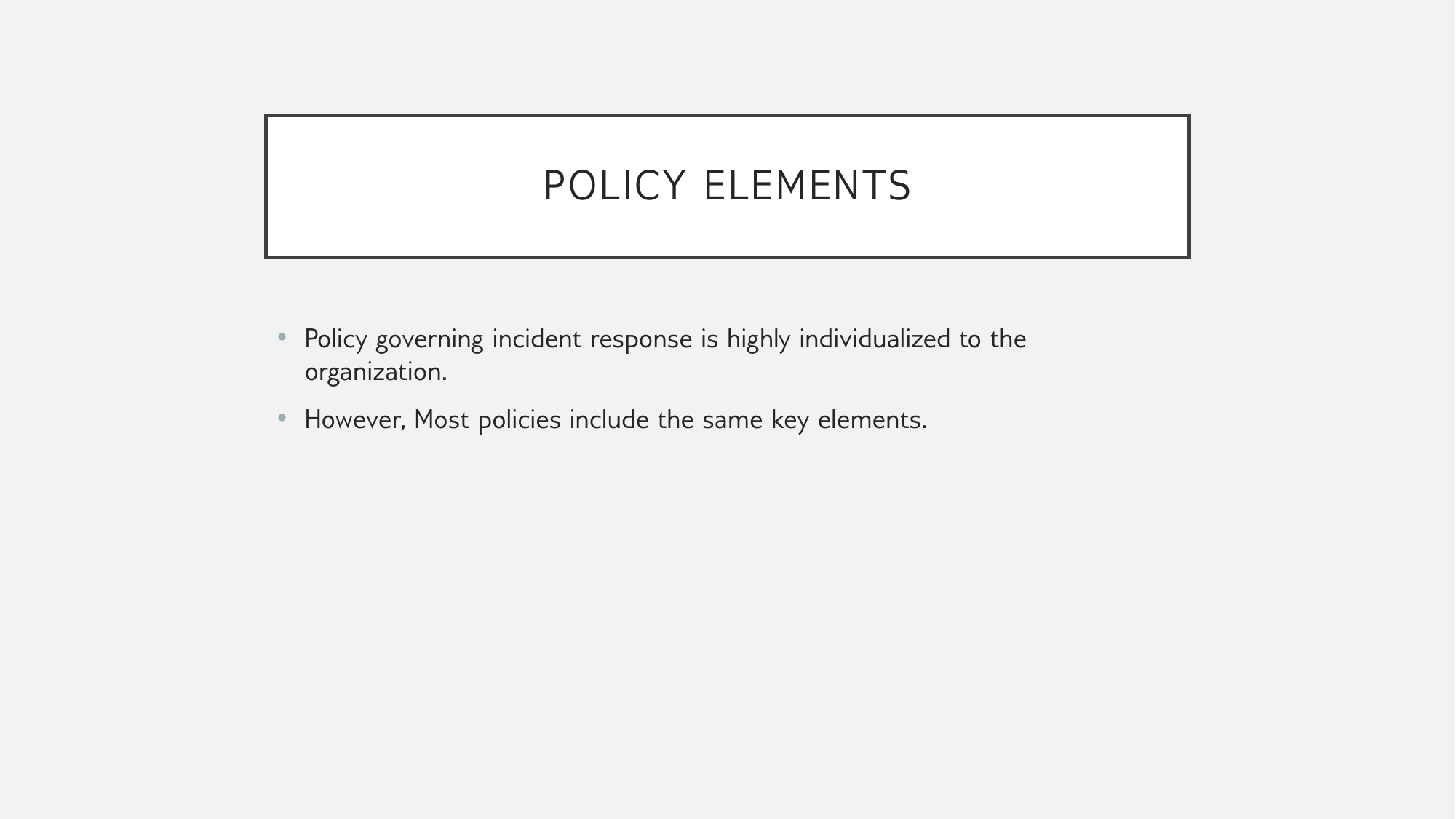

# Policy elements
Policy governing incident response is highly individualized to the organization.
However, Most policies include the same key elements.